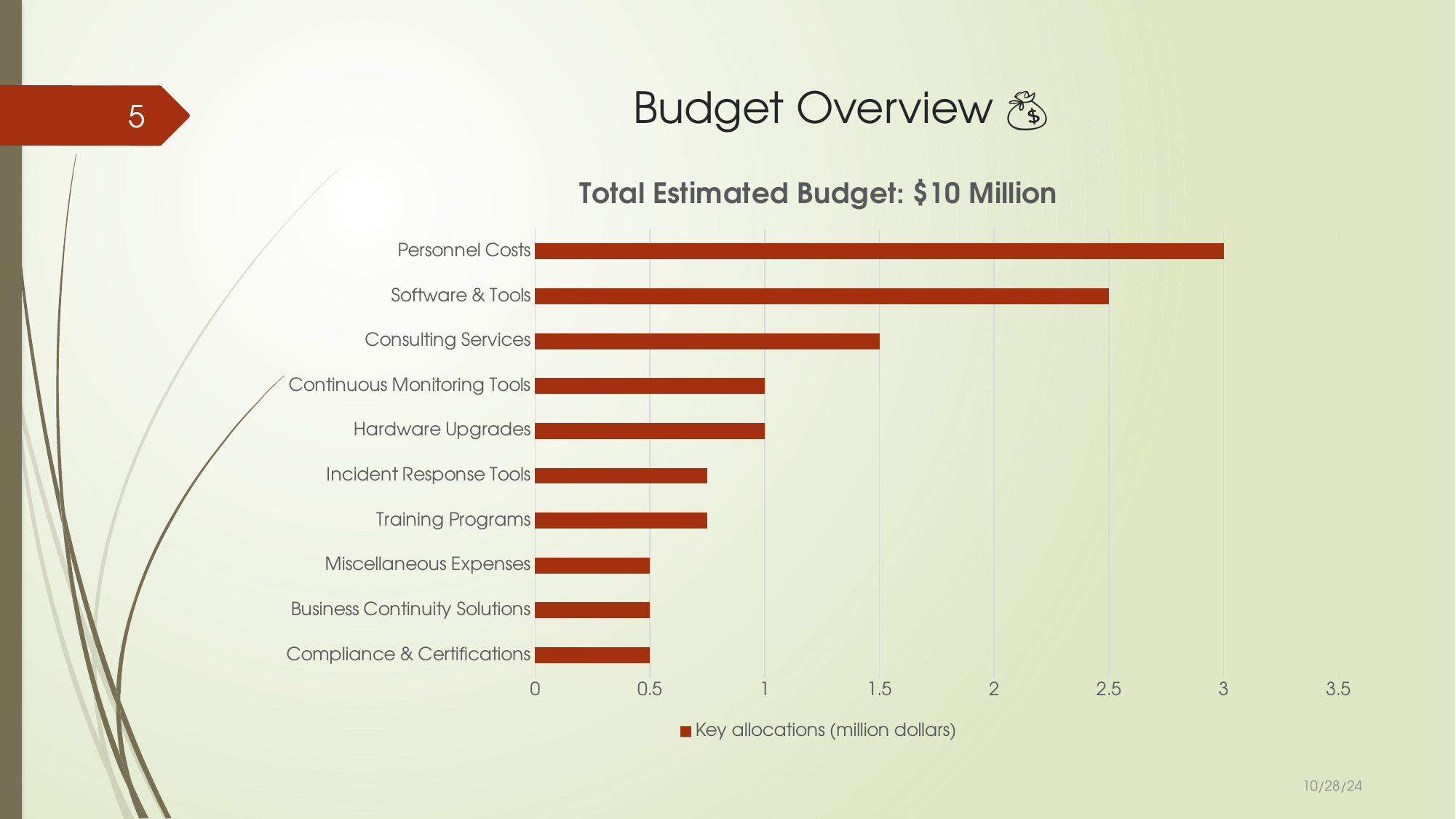

# Budget Overview 💰
5

### Chart: Total Estimated Budget: $10 Million

| Category | Key allocations (million dollars) |
|---|---|
| Compliance & Certifications | 0.5 |
| Business Continuity Solutions | 0.5 |
| Miscellaneous Expenses | 0.5 |
| Training Programs | 0.75 |
| Incident Response Tools | 0.75 |
| Hardware Upgrades | 1.0 |
| Continuous Monitoring Tools | 1.0 |
| Consulting Services | 1.5 |
| Software & Tools | 2.5 |
| Personnel Costs | 3.0 |
10/28/24